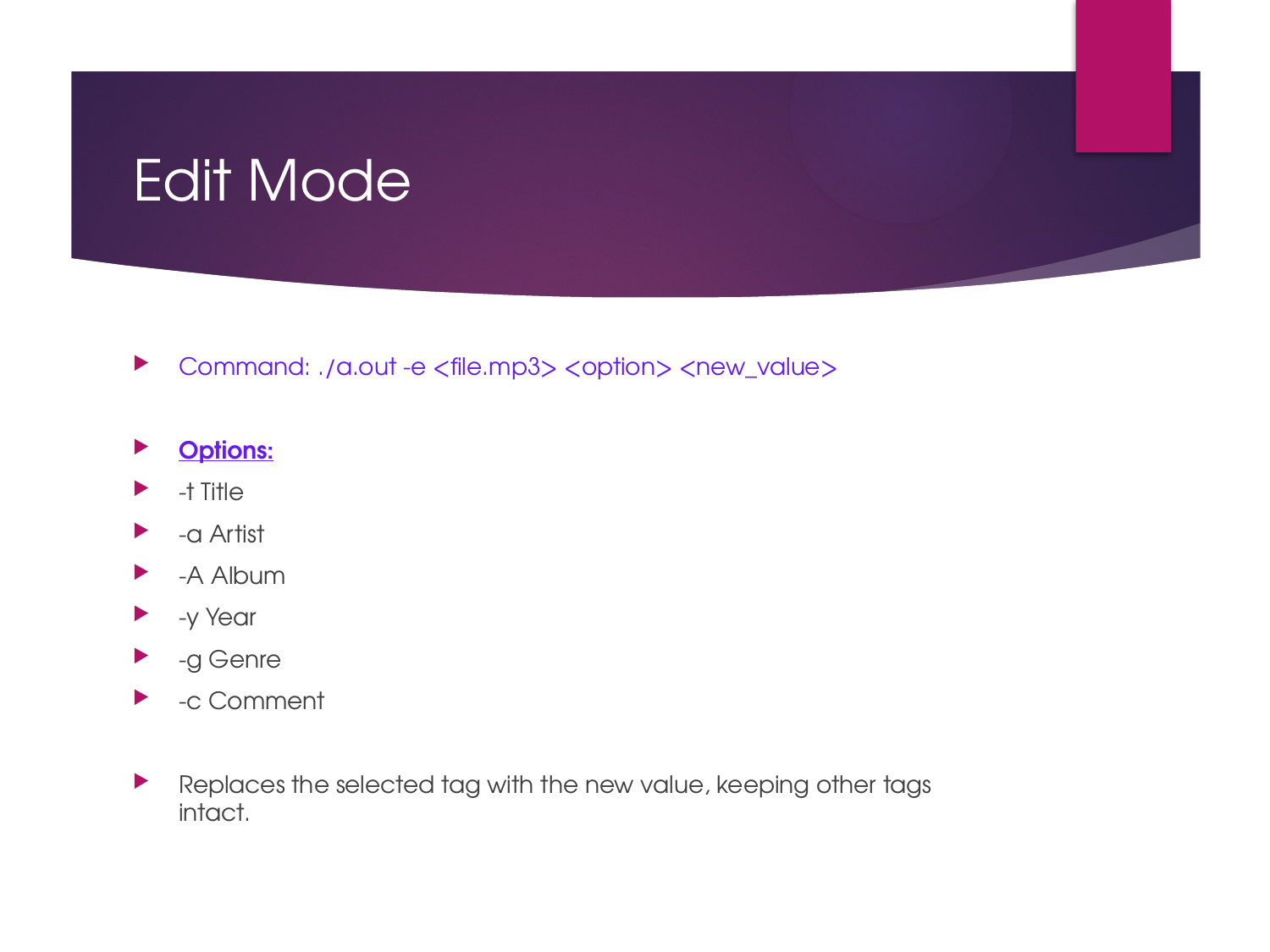

# Edit Mode
Command: ./a.out -e <file.mp3> <option> <new_value>

Options:
-t Title
-a Artist
-A Album
-y Year
-g Genre
-c Comment

Replaces the selected tag with the new value, keeping other tags intact.